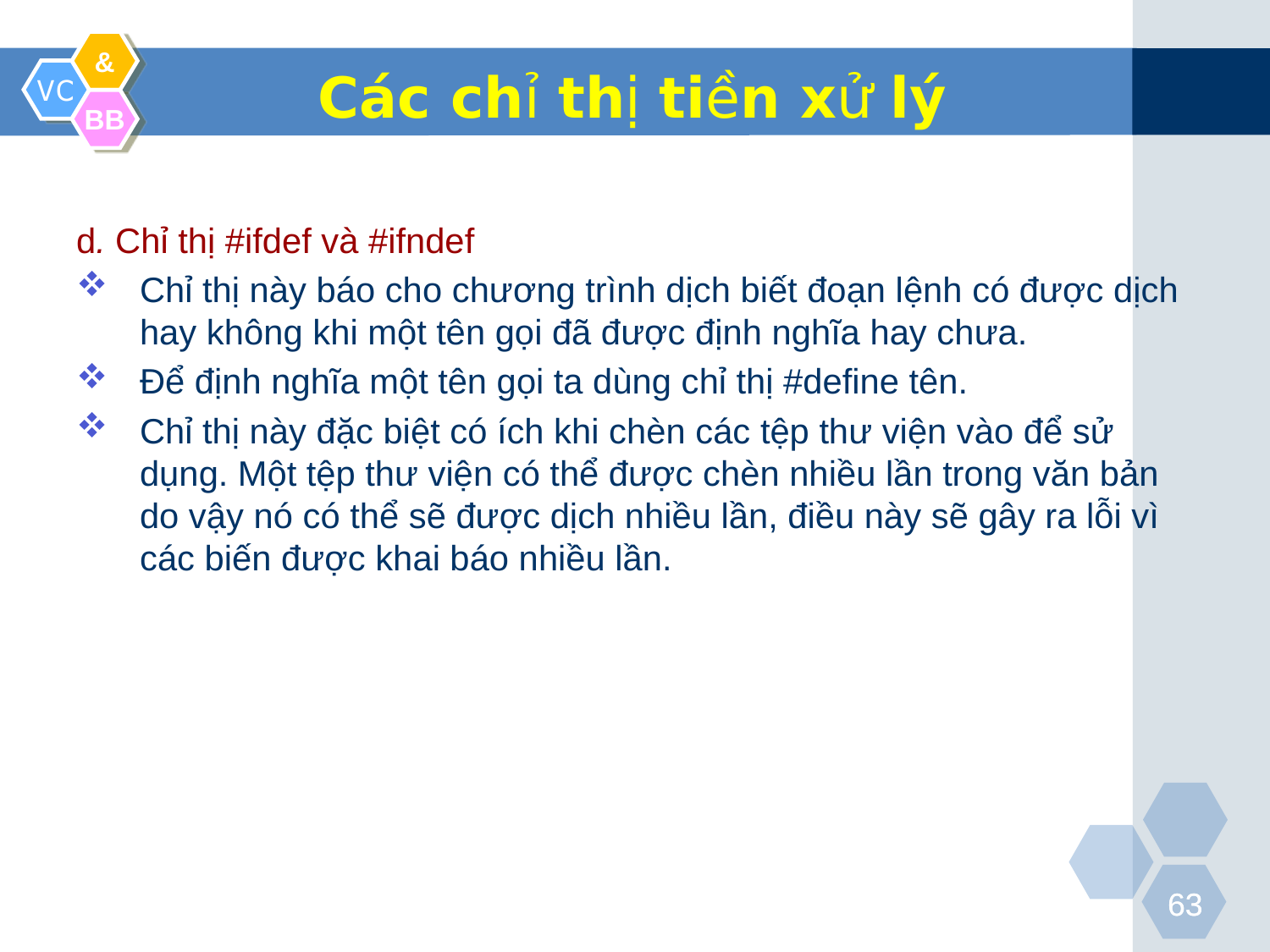

Các chỉ thị tiền xử lý
d. Chỉ thị #ifdef và #ifndef
Chỉ thị này báo cho chương trình dịch biết đoạn lệnh có được dịch hay không khi một tên gọi đã được định nghĩa hay chưa.
Để định nghĩa một tên gọi ta dùng chỉ thị #define tên.
Chỉ thị này đặc biệt có ích khi chèn các tệp thư viện vào để sử dụng. Một tệp thư viện có thể được chèn nhiều lần trong văn bản do vậy nó có thể sẽ được dịch nhiều lần, điều này sẽ gây ra lỗi vì các biến được khai báo nhiều lần.